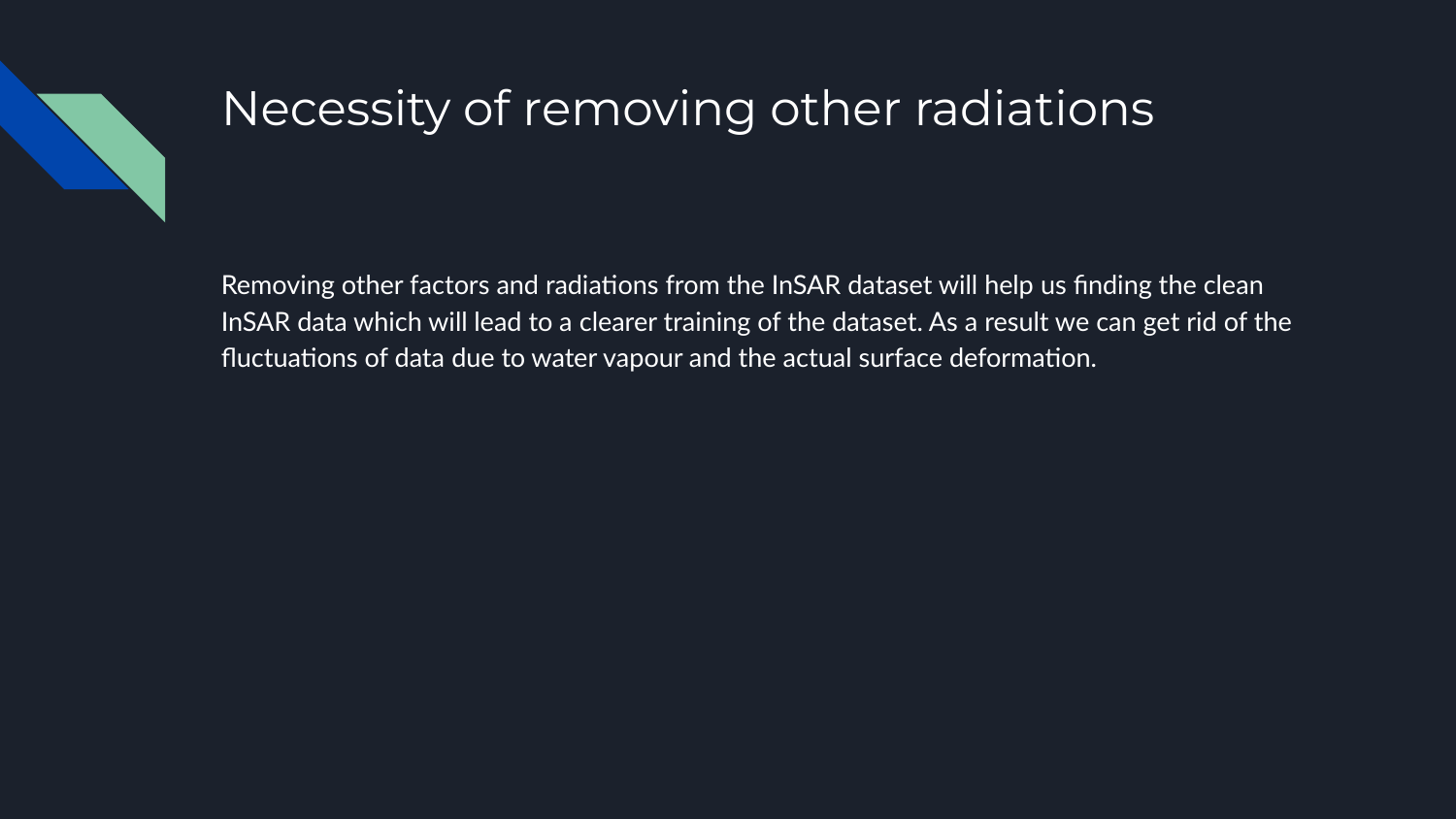

# Necessity of removing other radiations
Removing other factors and radiations from the InSAR dataset will help us finding the clean InSAR data which will lead to a clearer training of the dataset. As a result we can get rid of the fluctuations of data due to water vapour and the actual surface deformation.